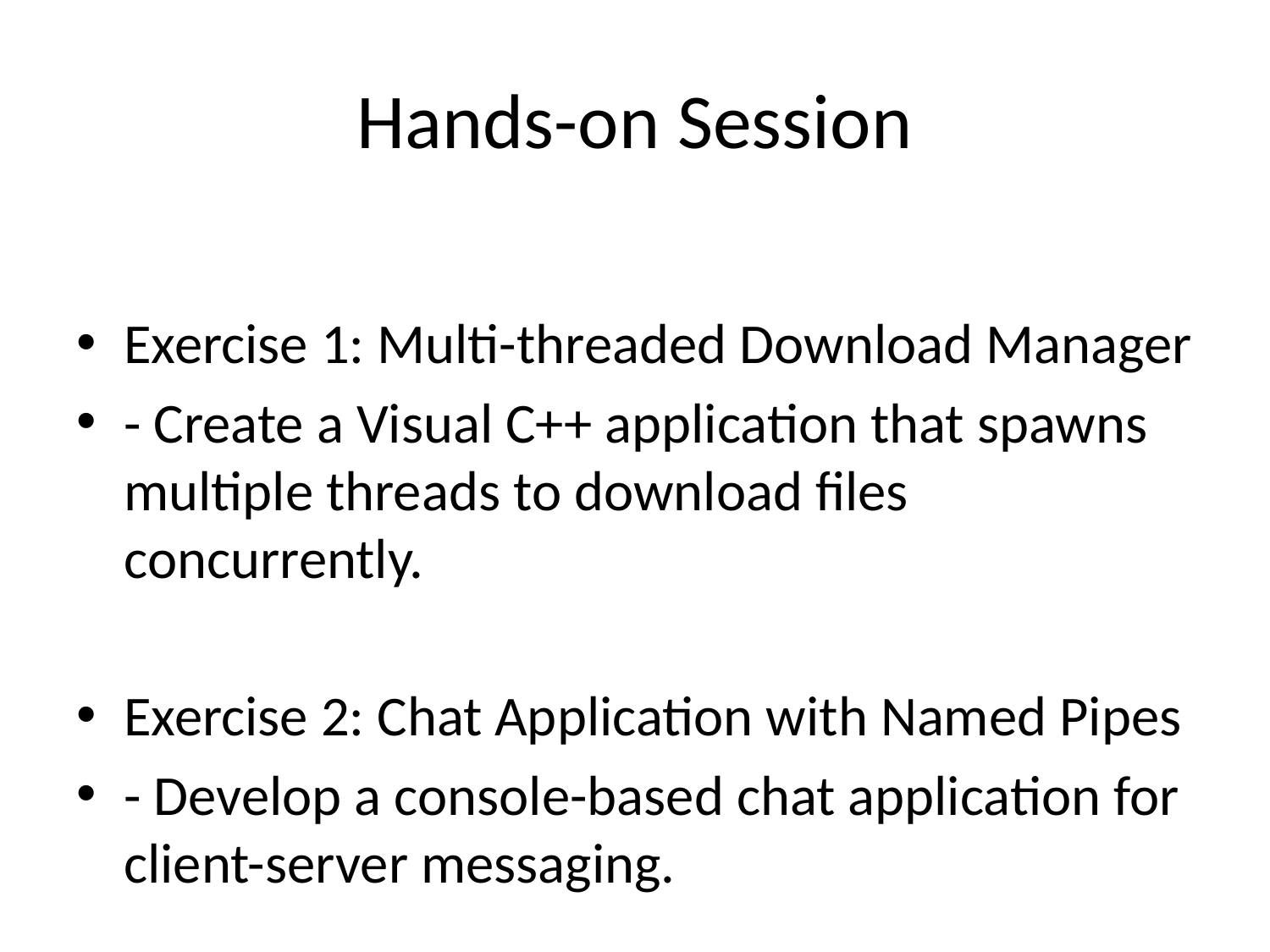

# Hands-on Session

Exercise 1: Multi-threaded Download Manager
- Create a Visual C++ application that spawns multiple threads to download files concurrently.

Exercise 2: Chat Application with Named Pipes
- Develop a console-based chat application for client-server messaging.

Exercise 3: Banking System with Mutex Protection
- Implement thread synchronization in a bank transaction system.